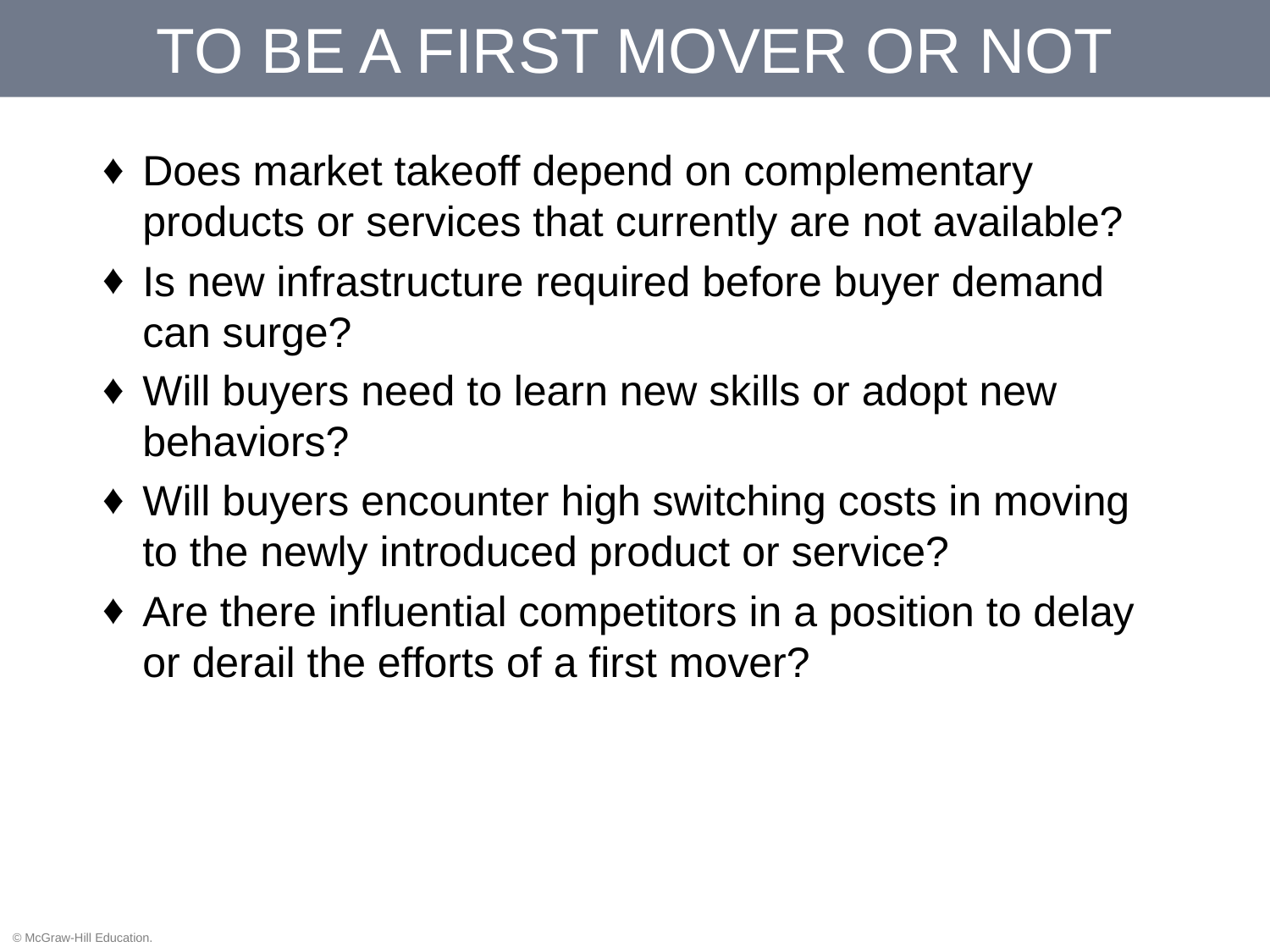

# TO BE A FIRST MOVER OR NOT
Does market takeoff depend on complementary products or services that currently are not available?
Is new infrastructure required before buyer demand can surge?
Will buyers need to learn new skills or adopt new behaviors?
Will buyers encounter high switching costs in moving to the newly introduced product or service?
Are there influential competitors in a position to delay or derail the efforts of a first mover?